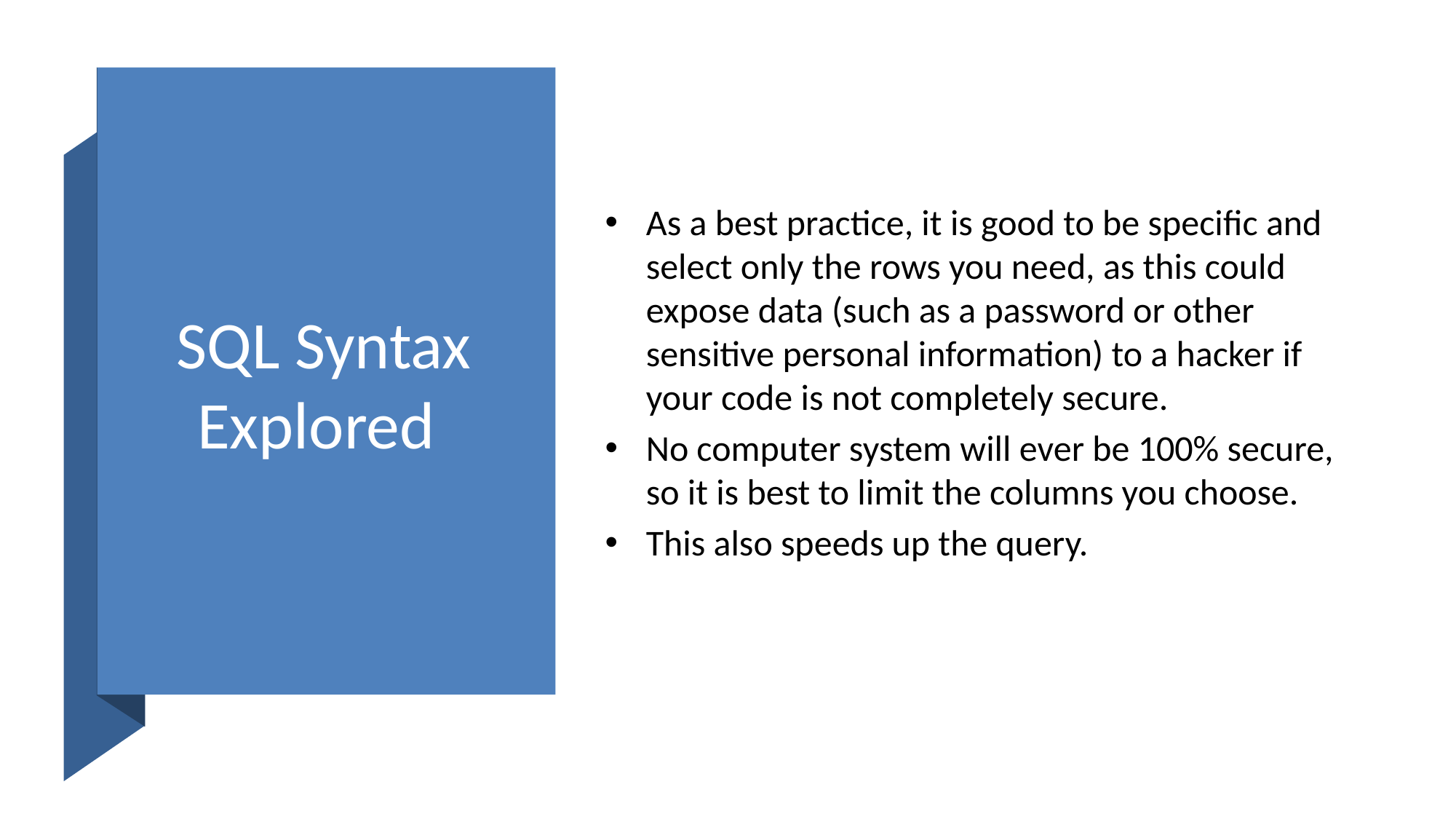

# SQL Syntax Explored
As a best practice, it is good to be specific and select only the rows you need, as this could expose data (such as a password or other sensitive personal information) to a hacker if your code is not completely secure.
No computer system will ever be 100% secure, so it is best to limit the columns you choose.
This also speeds up the query.